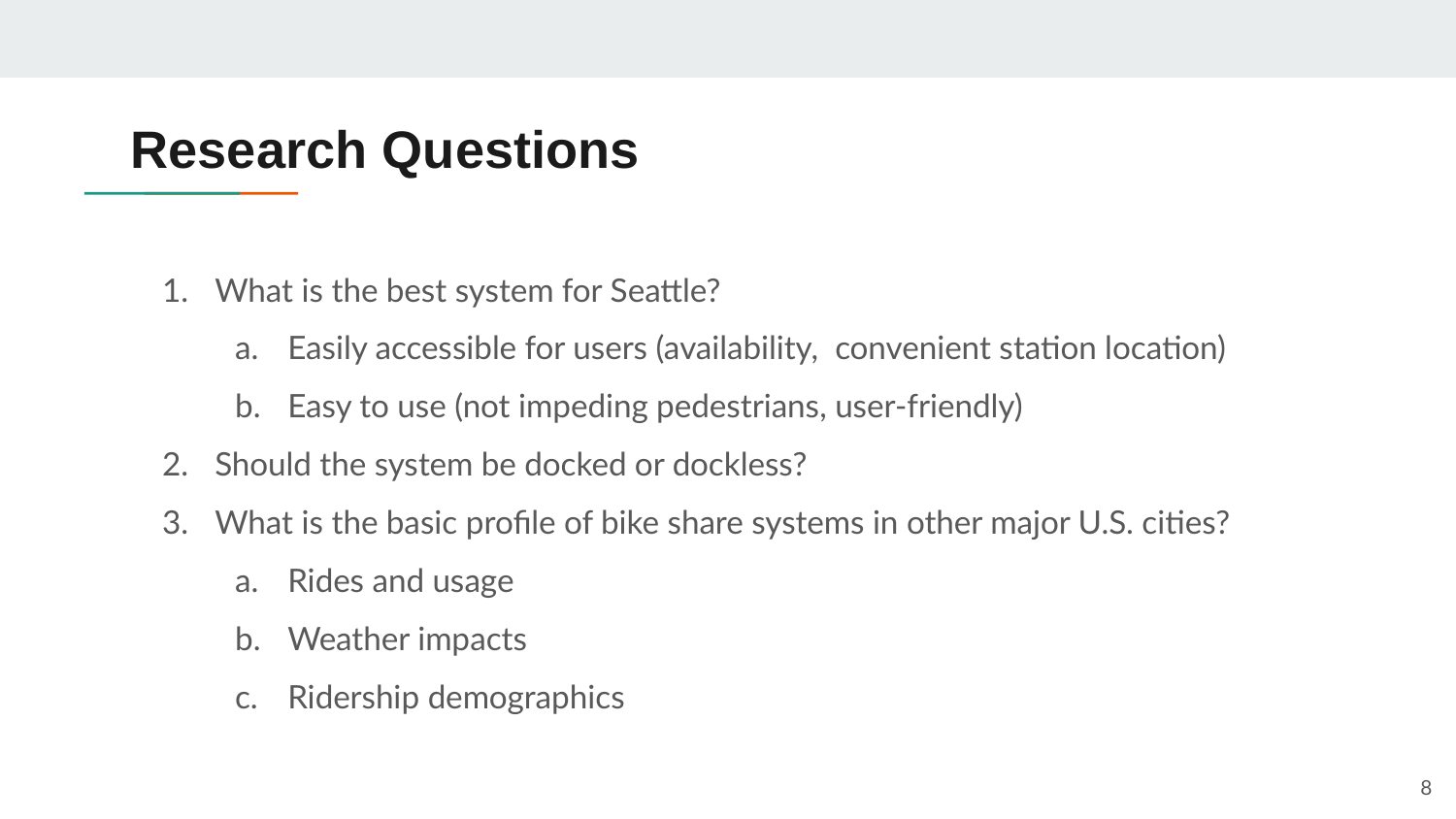

# Research Questions
What is the best system for Seattle?
Easily accessible for users (availability,  convenient station location)
Easy to use (not impeding pedestrians, user-friendly)
Should the system be docked or dockless?
What is the basic profile of bike share systems in other major U.S. cities?
Rides and usage
Weather impacts
Ridership demographics

8